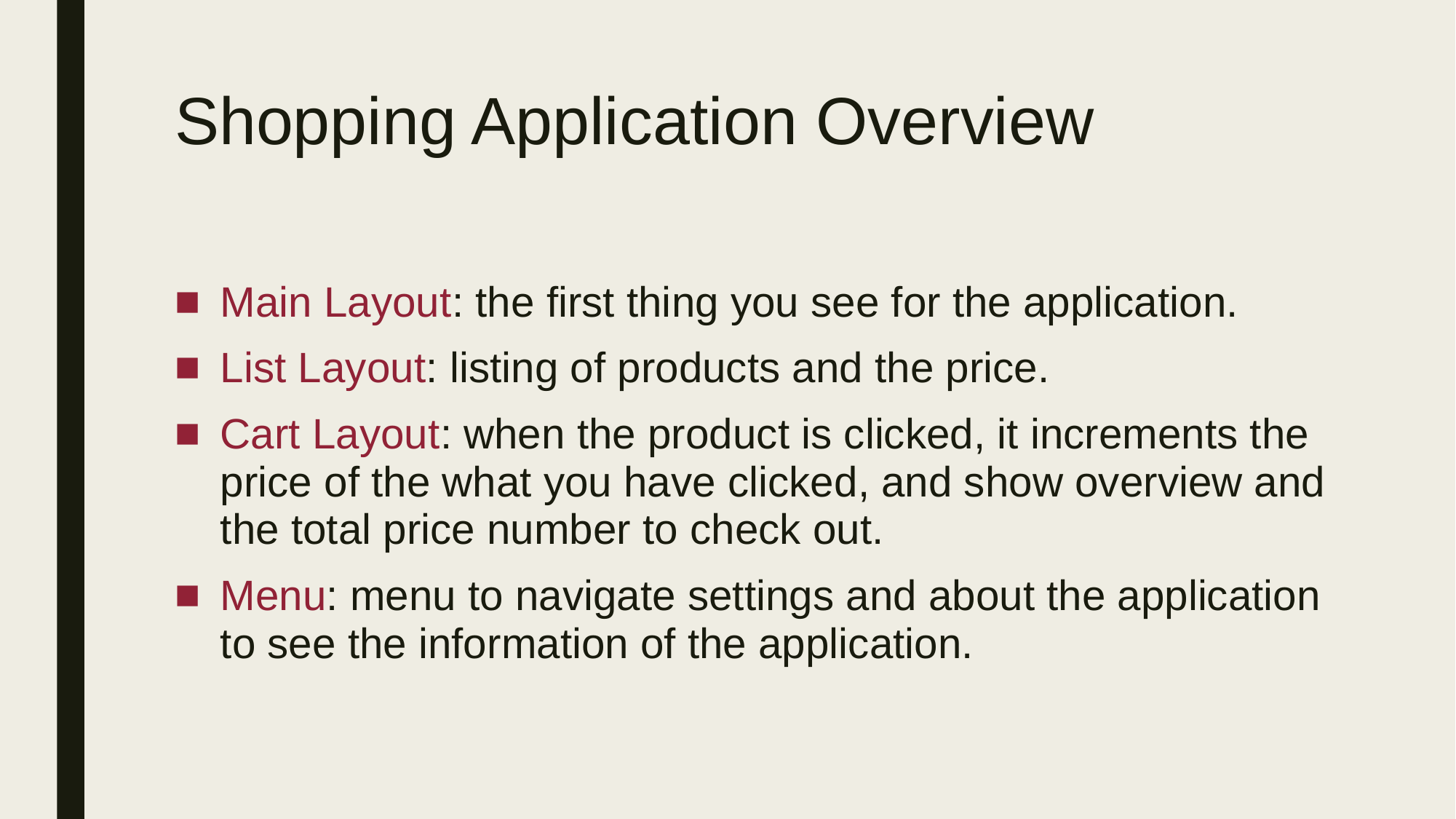

# Shopping Application Overview
Main Layout: the first thing you see for the application.
List Layout: listing of products and the price.
Cart Layout: when the product is clicked, it increments the price of the what you have clicked, and show overview and the total price number to check out.
Menu: menu to navigate settings and about the application to see the information of the application.